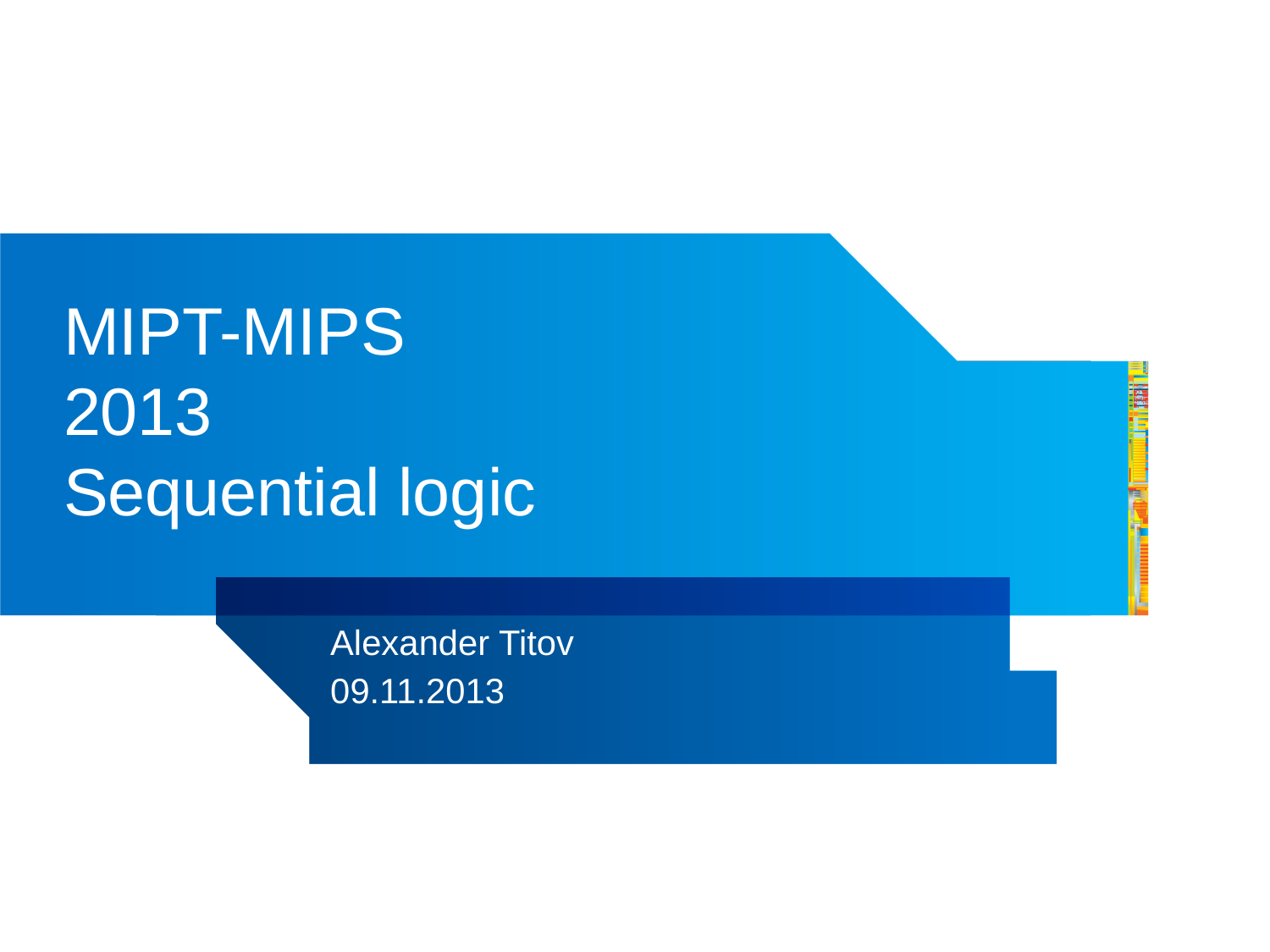

# MIPT-MIPS 2013 Sequential logic
Alexander Titov
09.11.2013